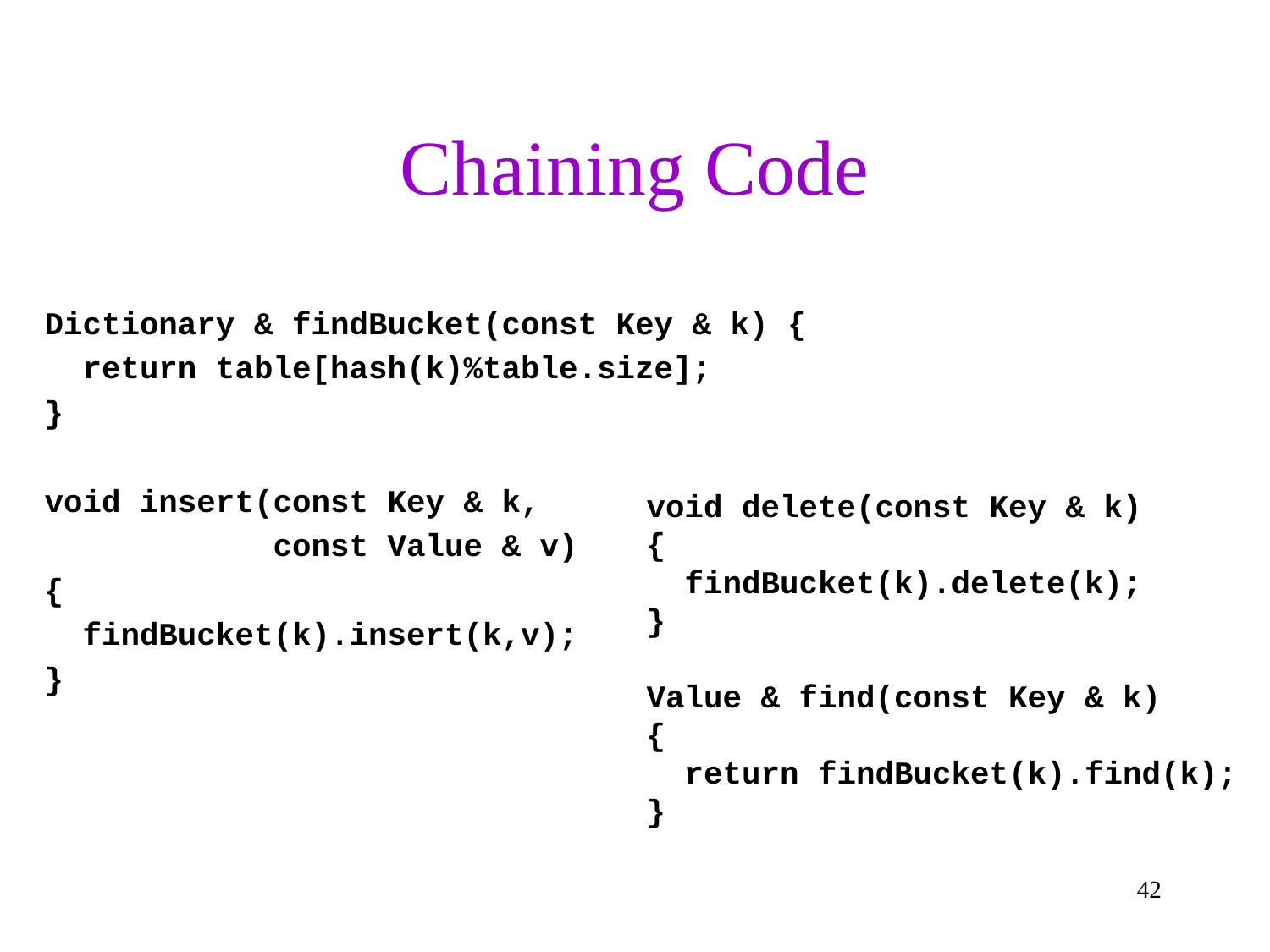

# Chaining Code
Dictionary & findBucket(const Key & k) {
  return table[hash(k)%table.size];
}

void insert(const Key & k,
            const Value & v)
{
  findBucket(k).insert(k,v);
}

void delete(const Key & k)
{
  findBucket(k).delete(k);
}

Value & find(const Key & k)
{
  return findBucket(k).find(k);
}
42